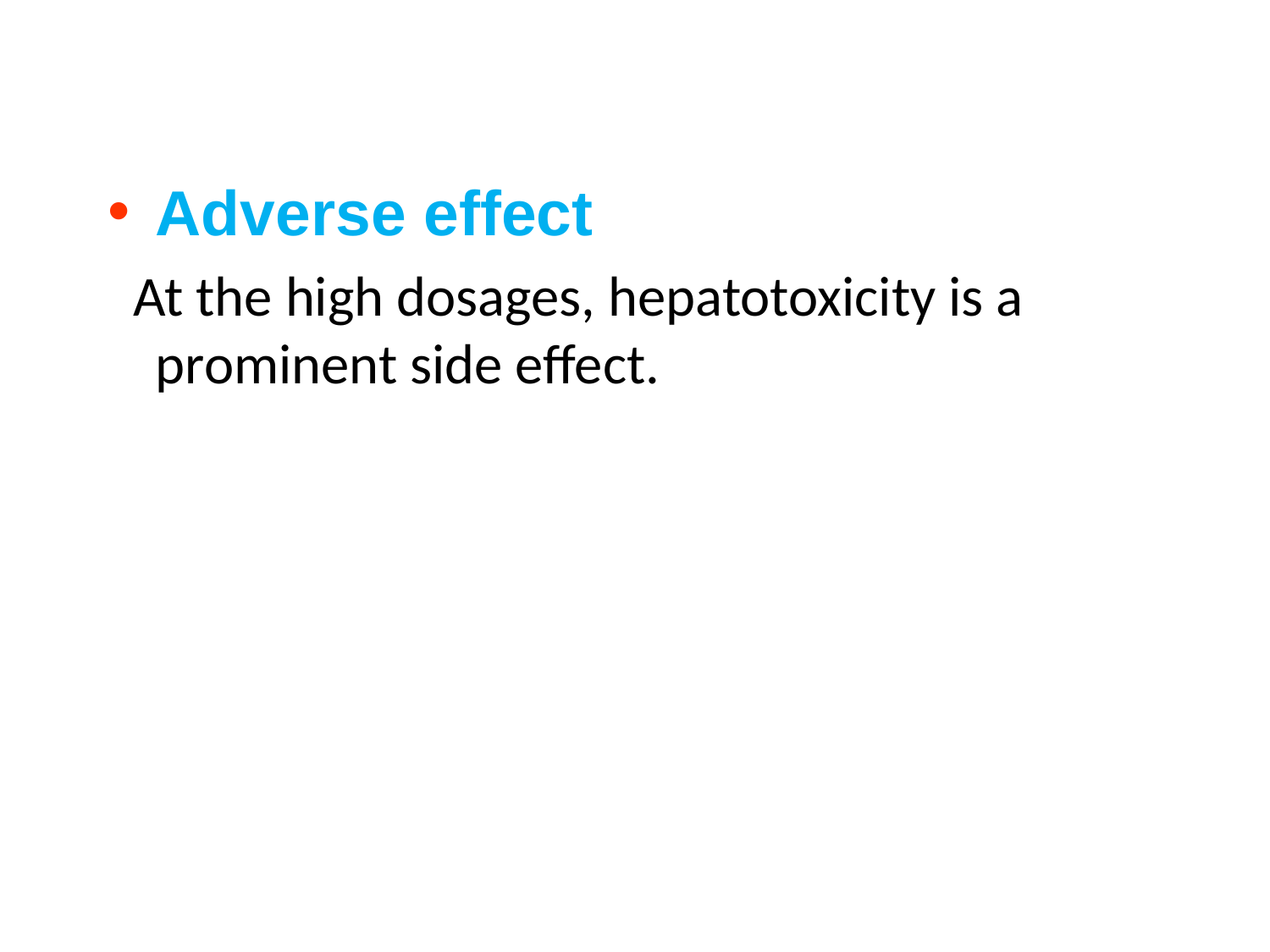

Adverse effect
  At the high dosages, hepatotoxicity is a prominent side effect.